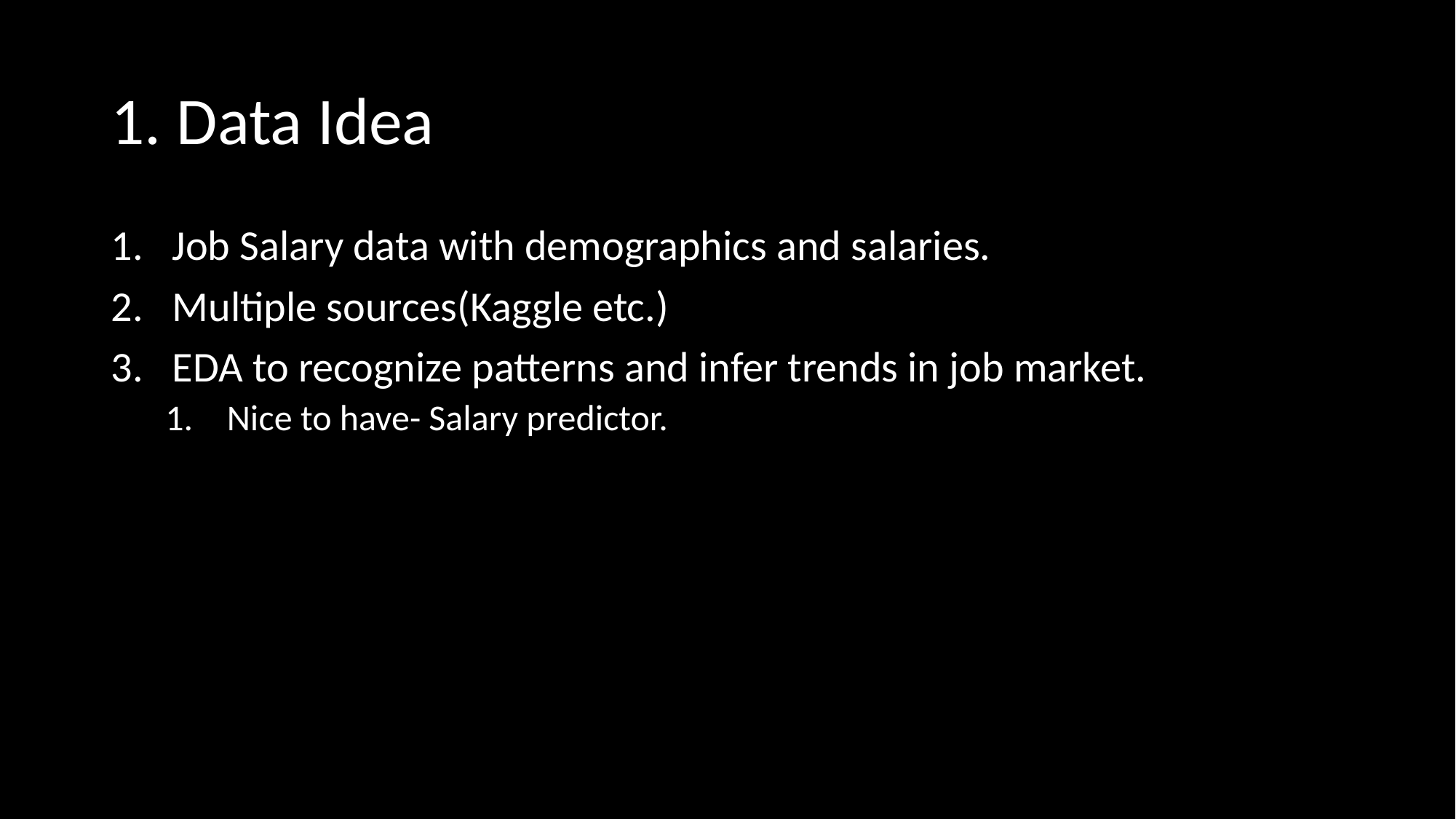

# 1. Data Idea
Job Salary data with demographics and salaries.
Multiple sources(Kaggle etc.)
EDA to recognize patterns and infer trends in job market.
Nice to have- Salary predictor.